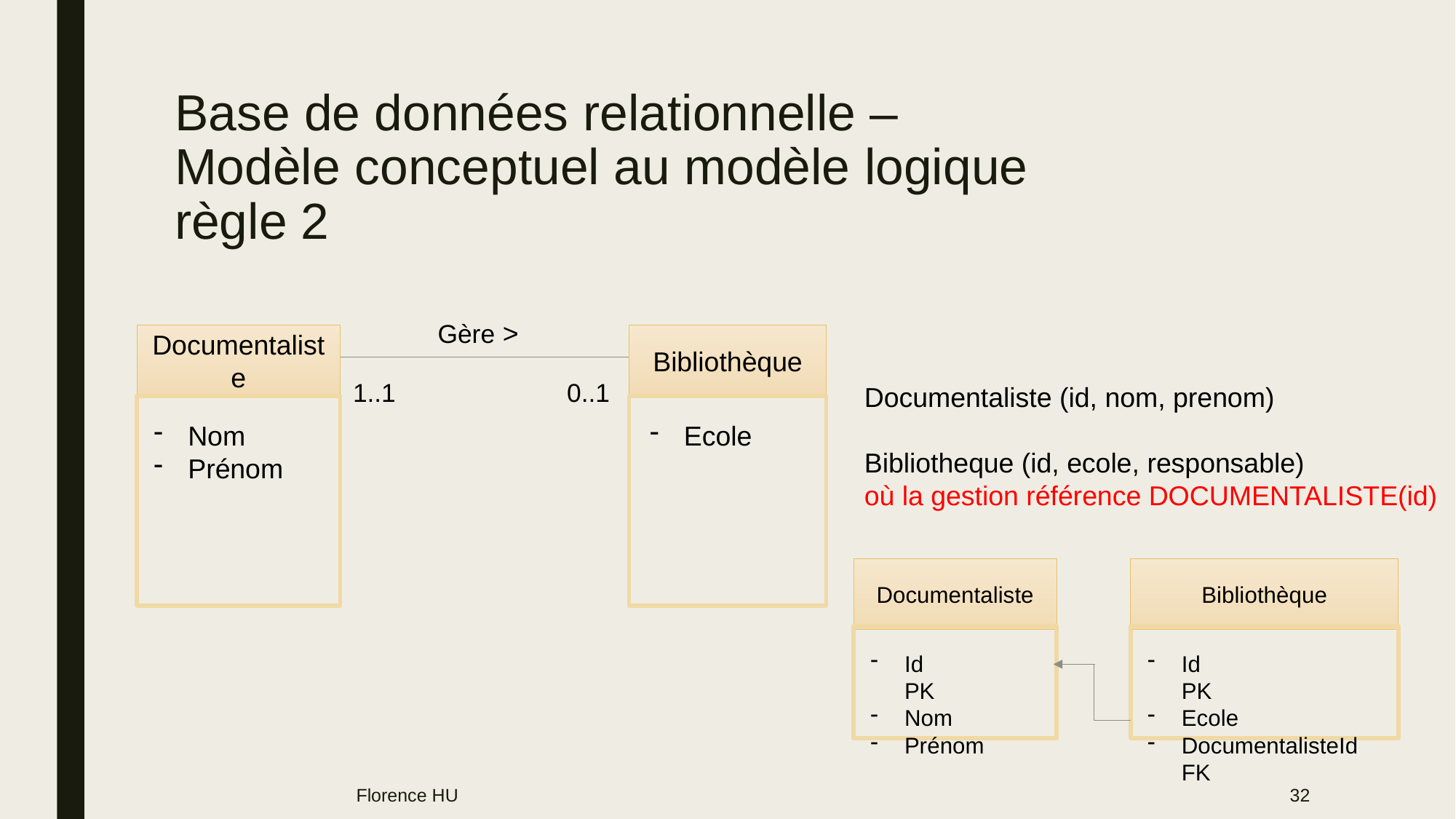

# Base de données relationnelle – Modèle conceptuel au modèle logique règle 2
Gère >
Documentaliste
Bibliothèque
1..1
0..1
Documentaliste (id, nom, prenom)

Bibliotheque (id, ecole, responsable)
où la gestion référence DOCUMENTALISTE(id)

Ecole
Nom
Prénom
Documentaliste
Bibliothèque

Id             PK
Nom
Prénom
Id                             PK
Ecole
DocumentalisteId   FK
Florence HU
32